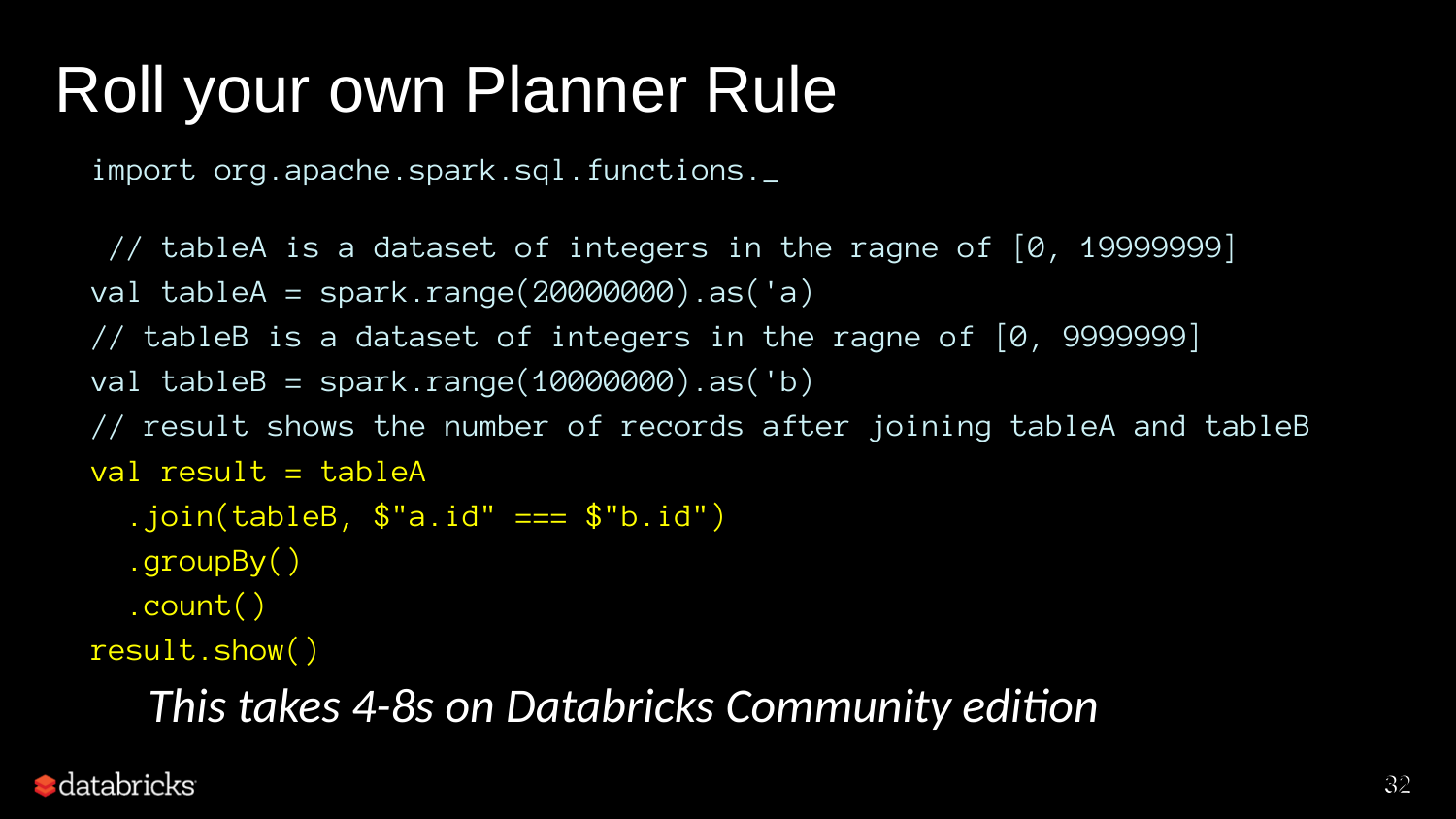

# Roll your own Planner Rule
import org.apache.spark.sql.functions._
 // tableA is a dataset of integers in the ragne of [0, 19999999]
val tableA = spark.range(20000000).as('a)
// tableB is a dataset of integers in the ragne of [0, 9999999]
val tableB = spark.range(10000000).as('b)
// result shows the number of records after joining tableA and tableB
val result = tableA
  .join(tableB, $"a.id" === $"b.id")
  .groupBy()
  .count()
result.show()

This takes 4-8s on Databricks Community edition
32